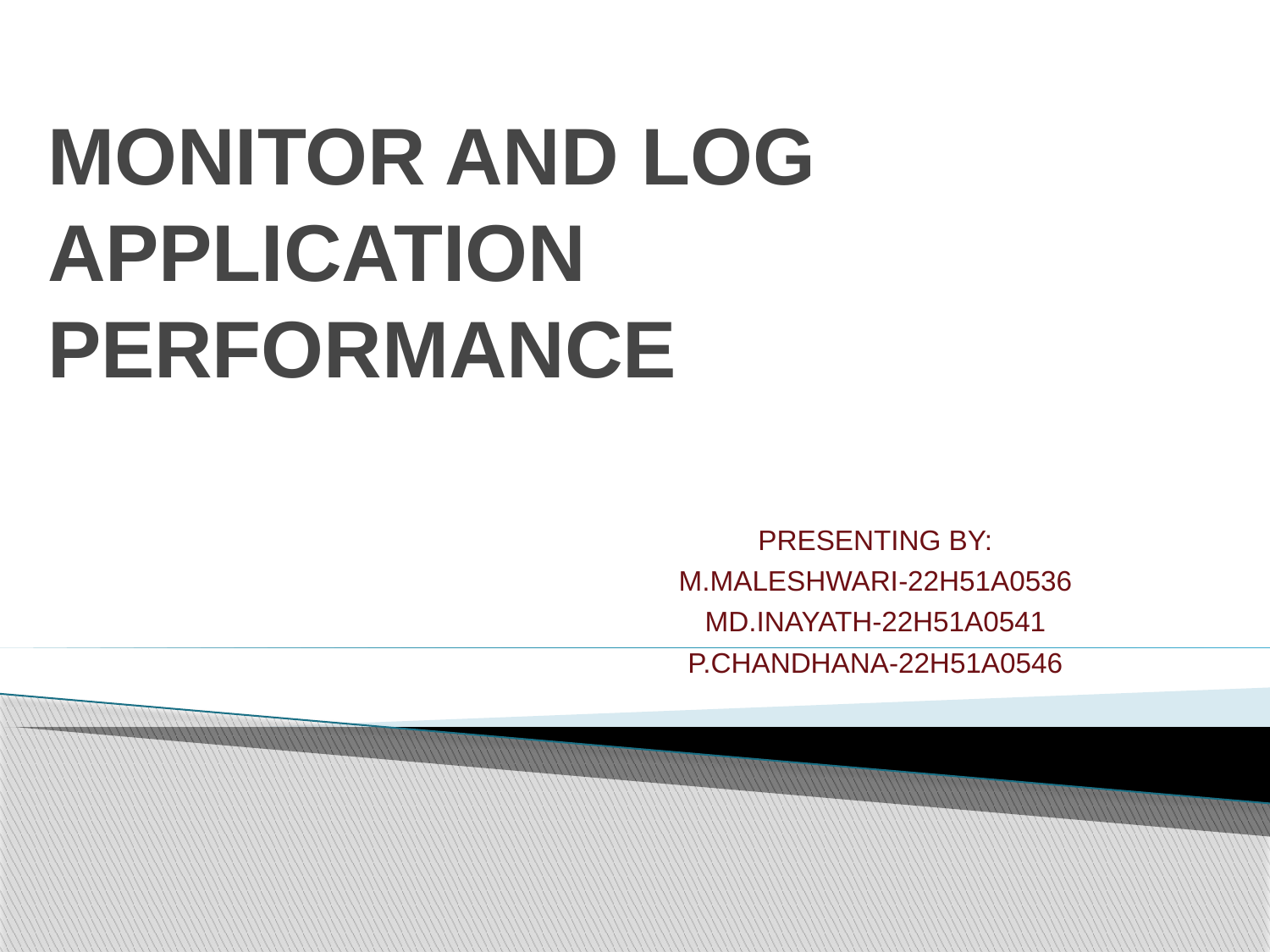

# MONITOR AND LOG APPLICATION PERFORMANCE
PRESENTING BY:
M.MALESHWARI-22H51A0536
MD.INAYATH-22H51A0541
P.CHANDHANA-22H51A0546